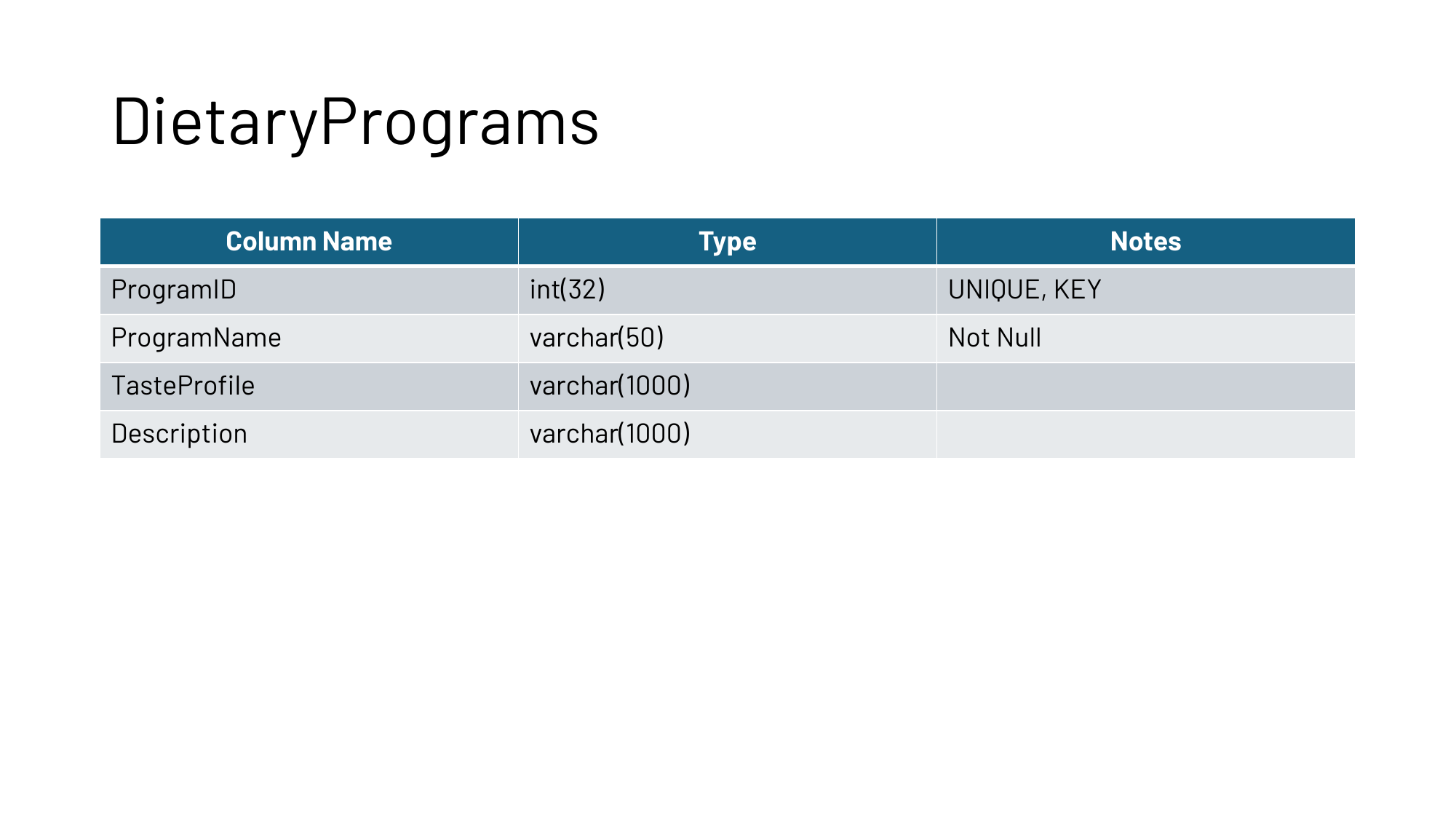

# DietaryPrograms
| Column Name | Type | Notes |
| --- | --- | --- |
| ProgramID | int(32) | UNIQUE, KEY |
| ProgramName | varchar(50) | Not Null |
| TasteProfile | varchar(1000) |  |
| Description | varchar(1000) |  |